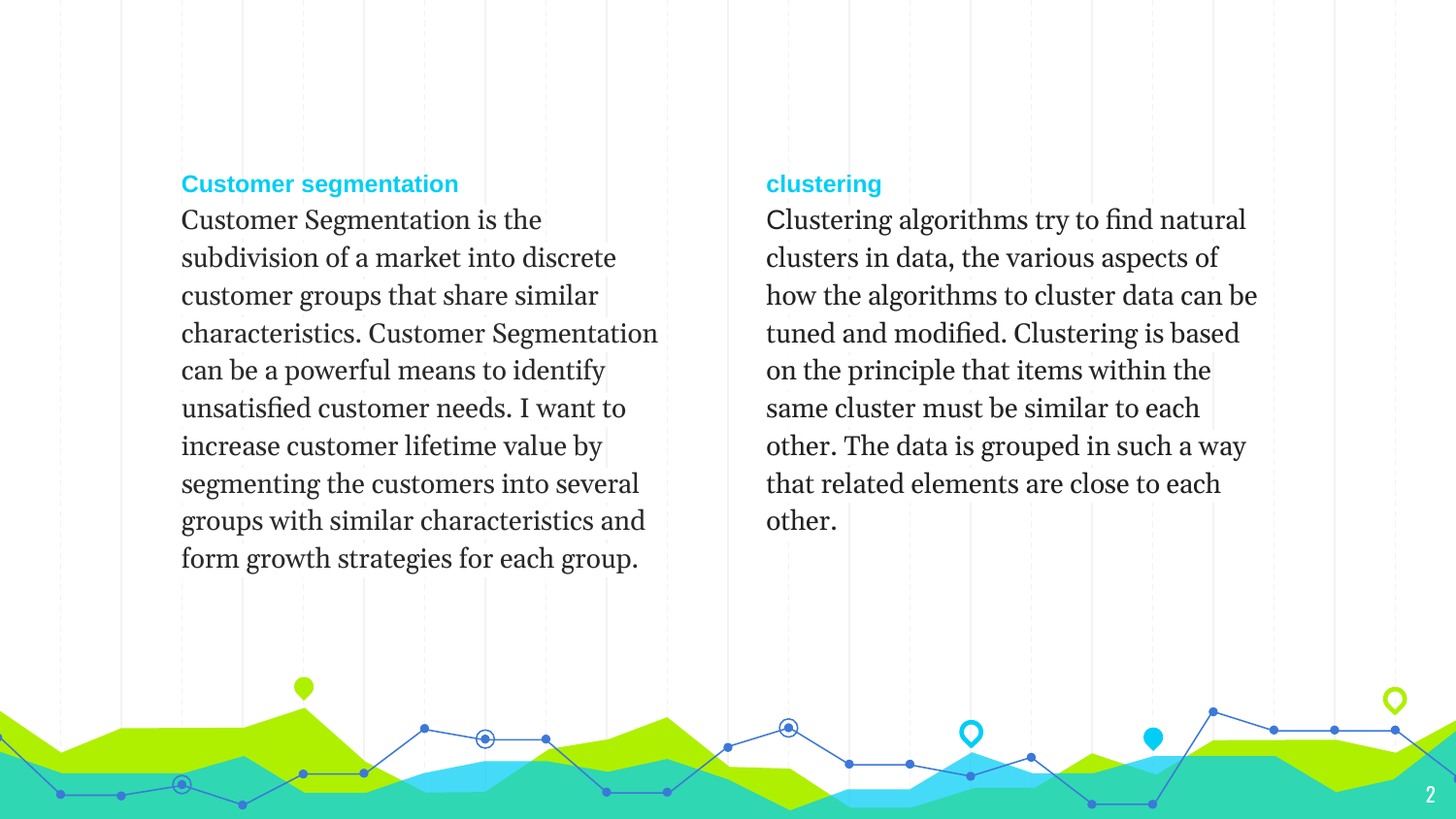

Customer segmentation
Customer Segmentation is the subdivision of a market into discrete customer groups that share similar characteristics. Customer Segmentation can be a powerful means to identify unsatisfied customer needs. I want to increase customer lifetime value by segmenting the customers into several groups with similar characteristics and form growth strategies for each group.

clustering
Clustering algorithms try to find natural clusters in data, the various aspects of how the algorithms to cluster data can be tuned and modified. Clustering is based on the principle that items within the same cluster must be similar to each other. The data is grouped in such a way that related elements are close to each other.

2